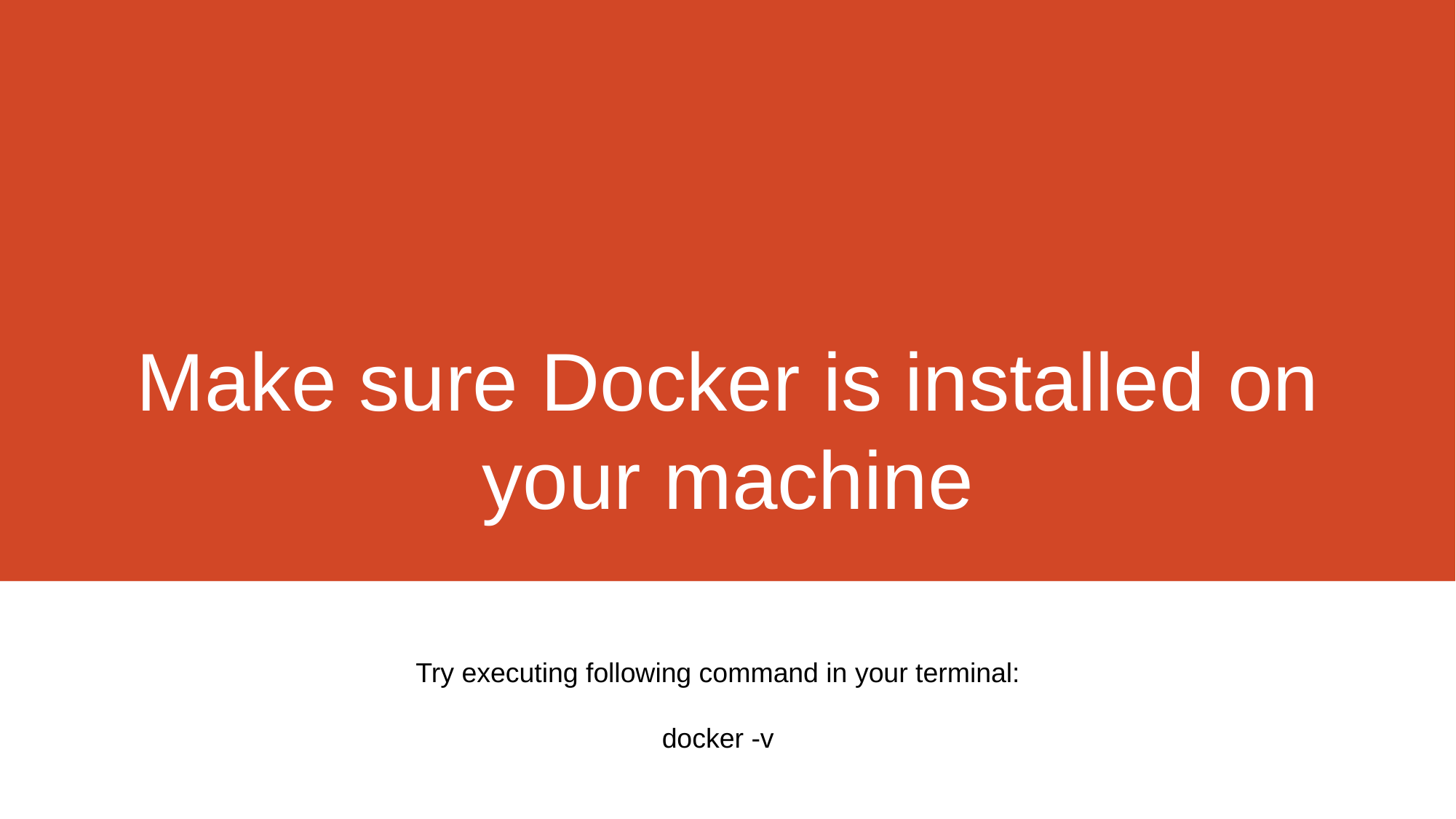

# Make sure Docker is installed on your machine
Try executing following command in your terminal:

docker -v